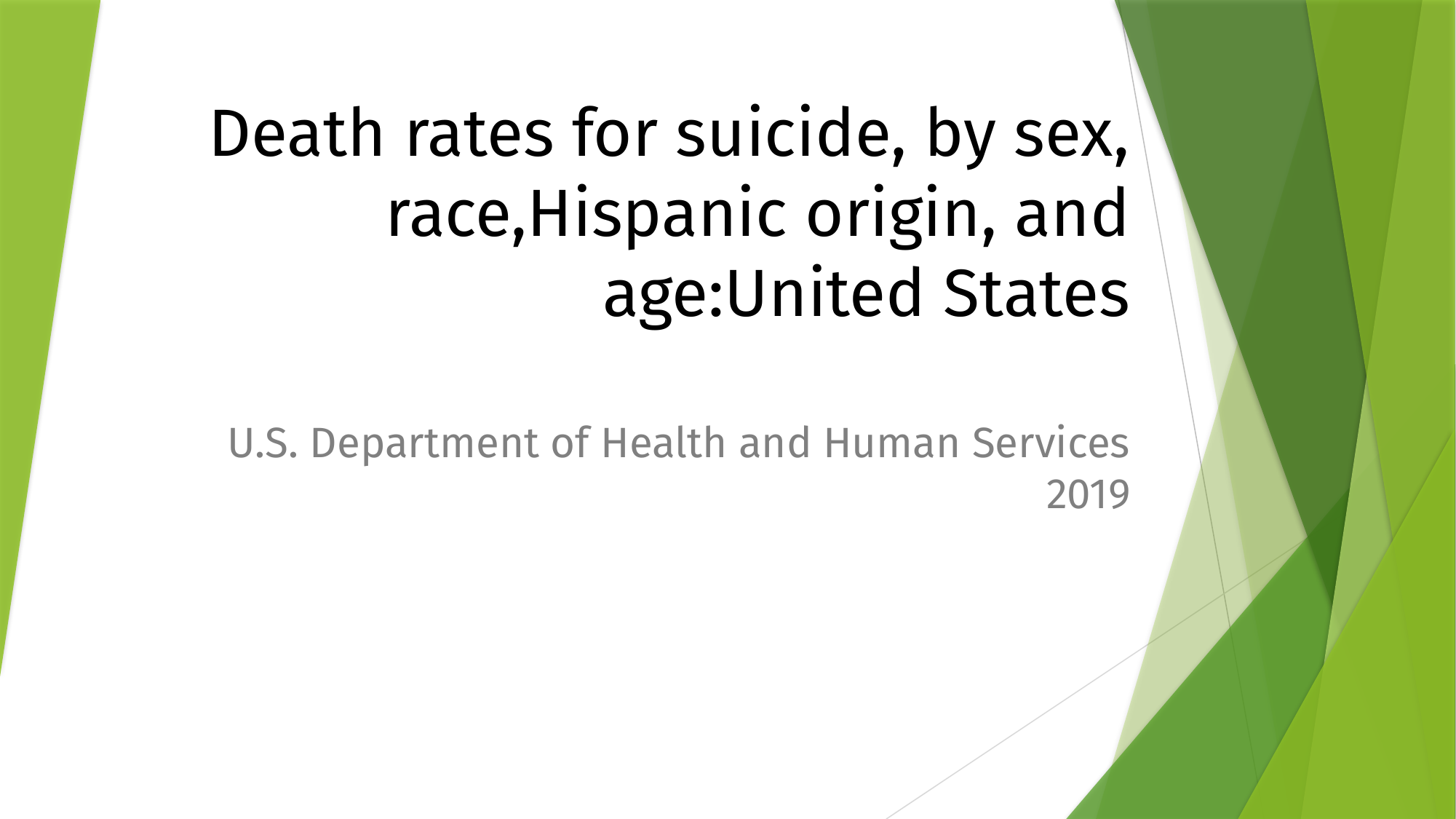

# Death rates for suicide, by sex, race,Hispanic origin, and age:United States
U.S. Department of Health and Human Services 2019